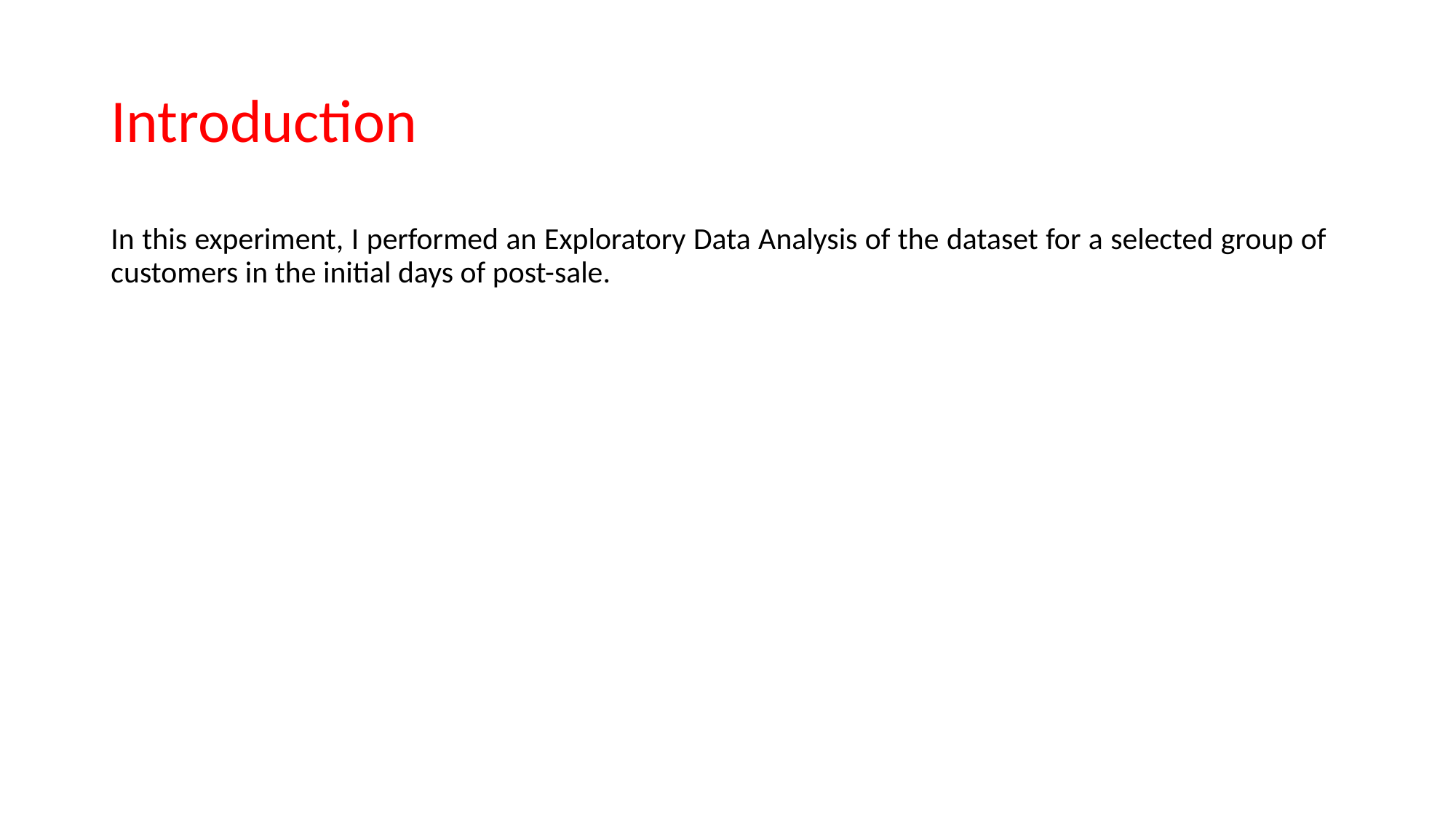

# Introduction
In this experiment, I performed an Exploratory Data Analysis of the dataset for a selected group of customers in the initial days of post-sale.